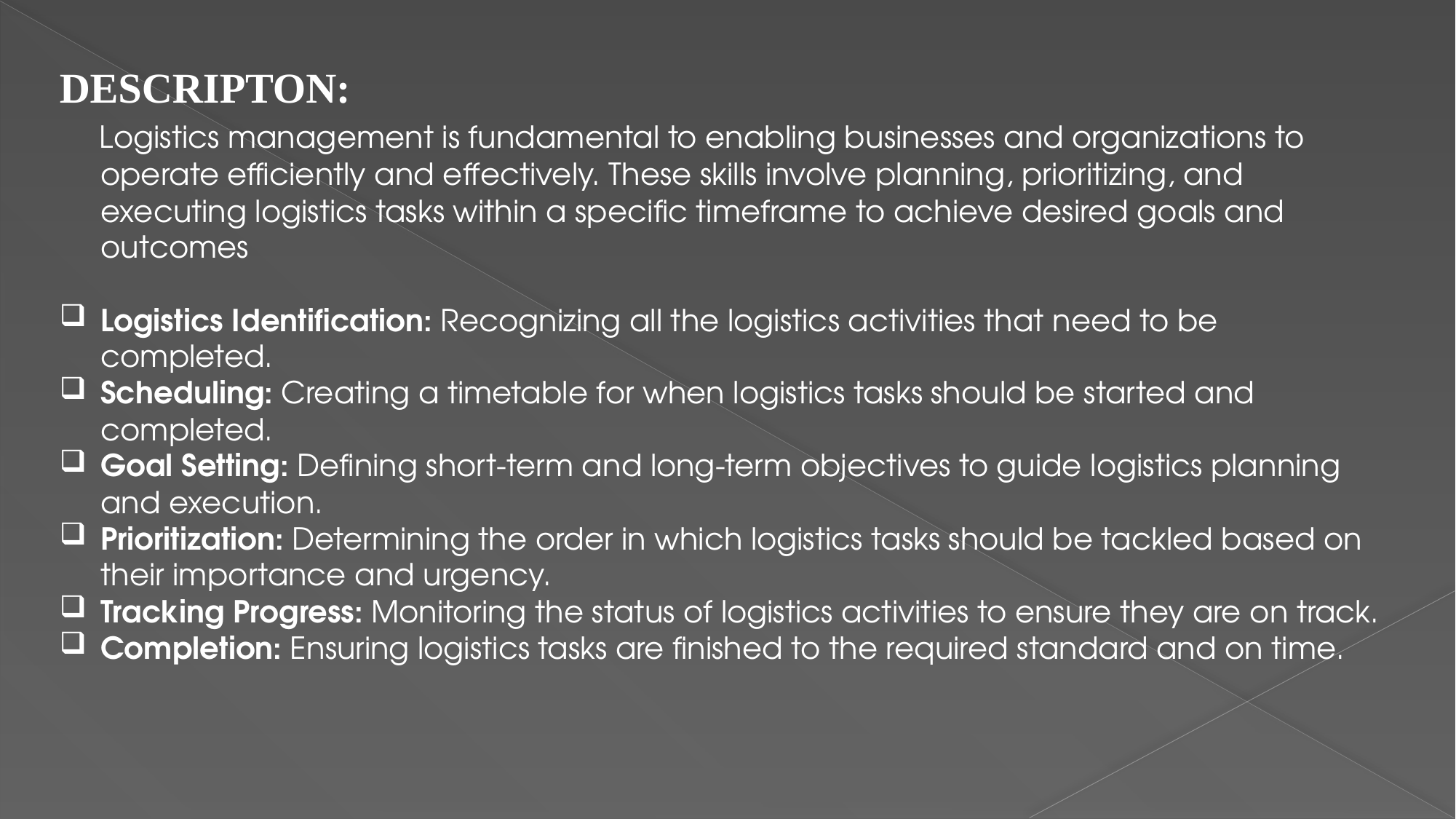

DESCRIPTON:
    Logistics management is fundamental to enabling businesses and organizations to operate efficiently and effectively. These skills involve planning, prioritizing, and executing logistics tasks within a specific timeframe to achieve desired goals and outcomes

Logistics Identification: Recognizing all the logistics activities that need to be completed.
Scheduling: Creating a timetable for when logistics tasks should be started and completed.
Goal Setting: Defining short-term and long-term objectives to guide logistics planning and execution.
Prioritization: Determining the order in which logistics tasks should be tackled based on their importance and urgency.
Tracking Progress: Monitoring the status of logistics activities to ensure they are on track.
Completion: Ensuring logistics tasks are finished to the required standard and on time.